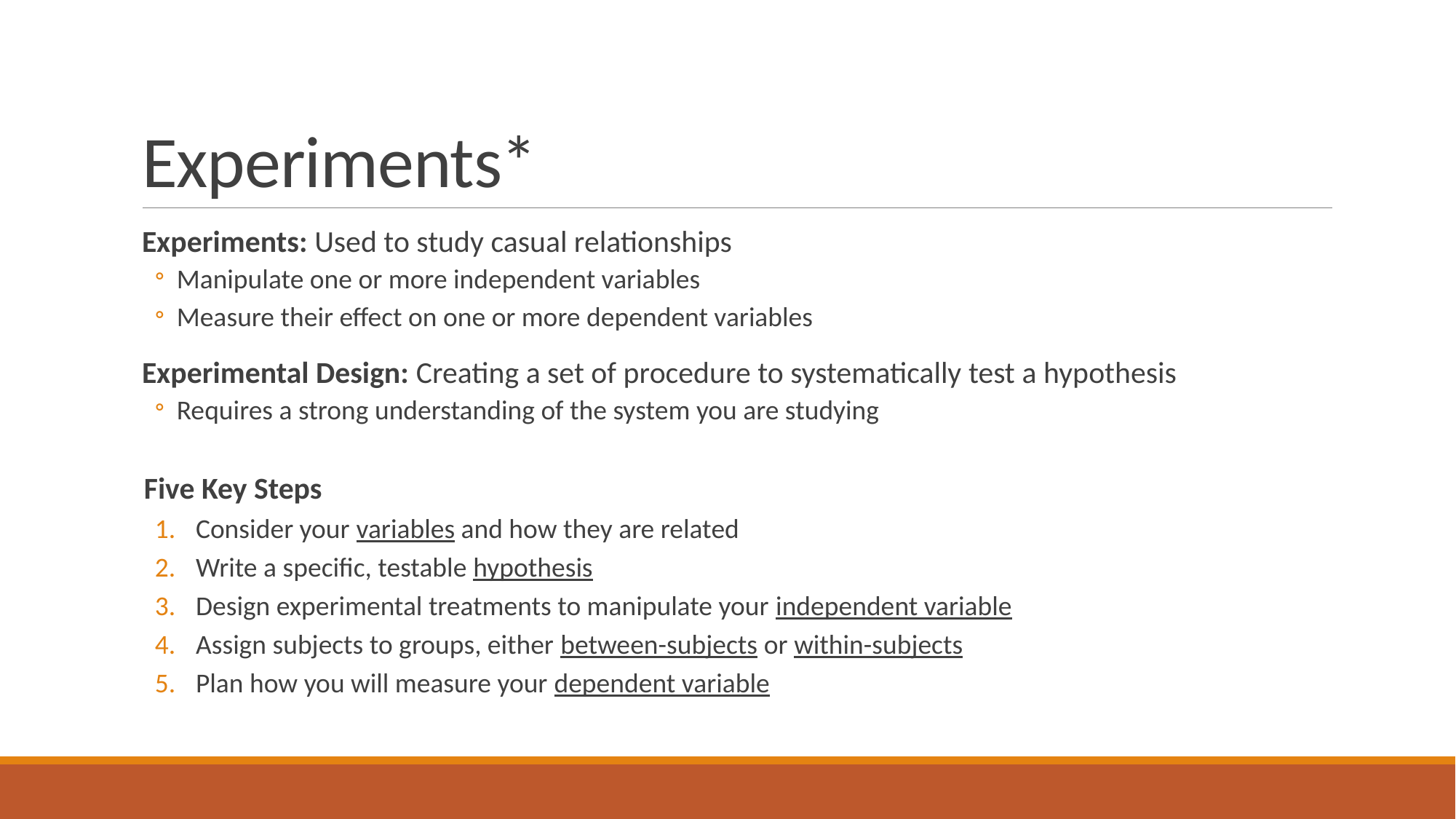

# Experiments*
Experiments: Used to study casual relationships
Manipulate one or more independent variables
Measure their effect on one or more dependent variables
Experimental Design: Creating a set of procedure to systematically test a hypothesis
Requires a strong understanding of the system you are studying

Five Key Steps
Consider your variables and how they are related
Write a specific, testable hypothesis
Design experimental treatments to manipulate your independent variable
Assign subjects to groups, either between-subjects or within-subjects
Plan how you will measure your dependent variable